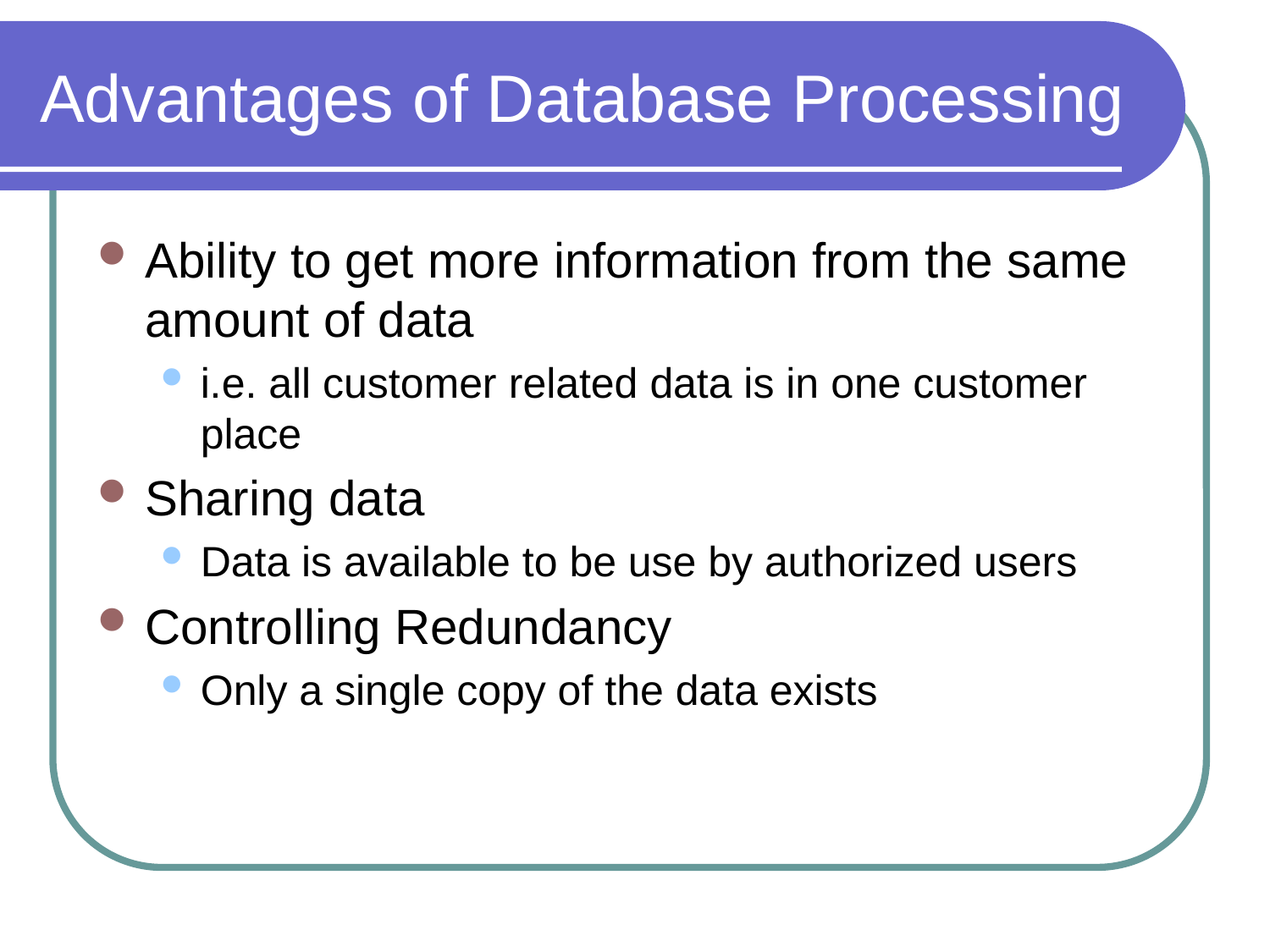

# Advantages of Database Processing
Ability to get more information from the same amount of data
i.e. all customer related data is in one customer place
Sharing data
Data is available to be use by authorized users
Controlling Redundancy
Only a single copy of the data exists